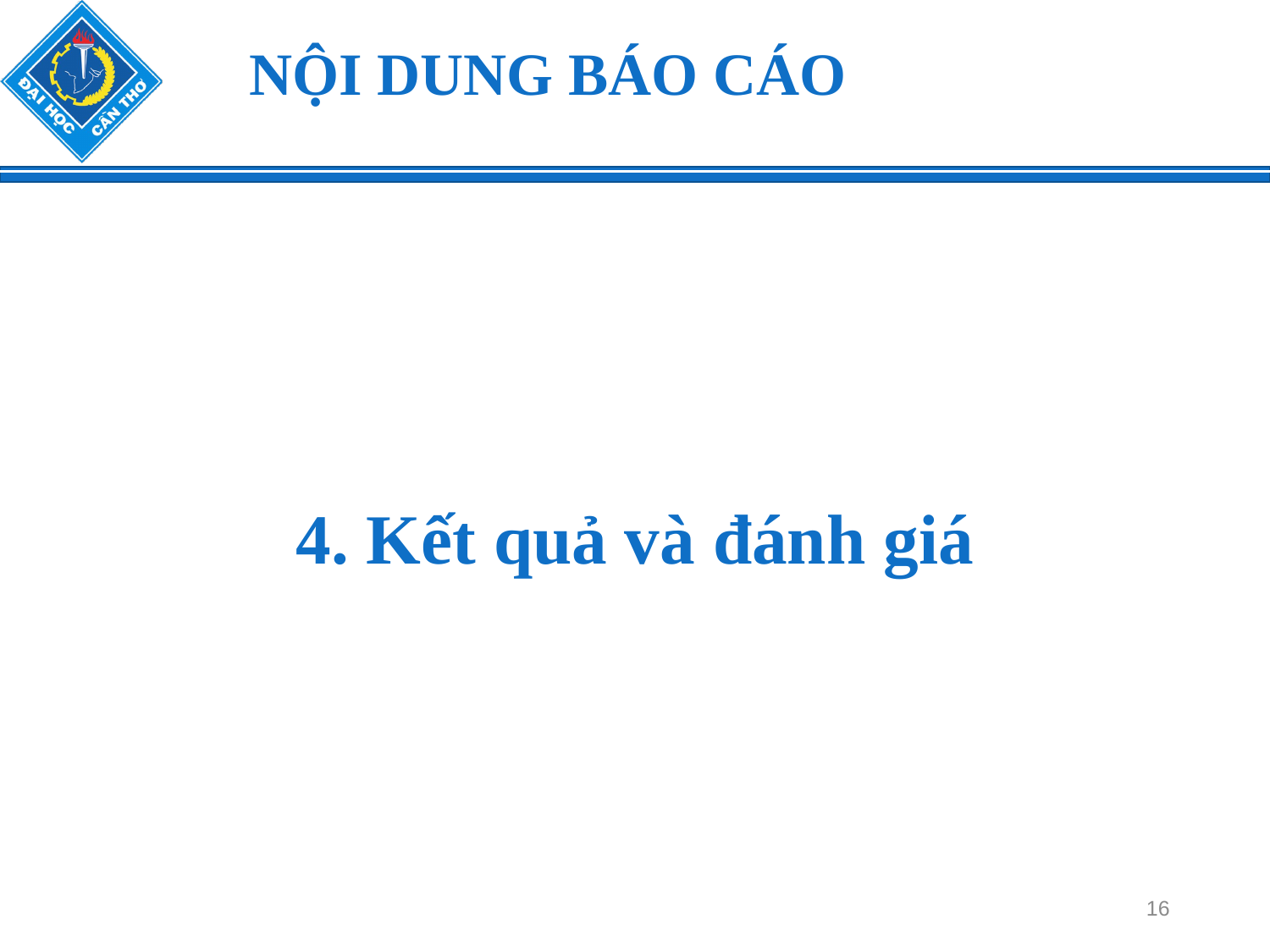

NỘI DUNG BÁO CÁO
4. Kết quả và đánh giá
16